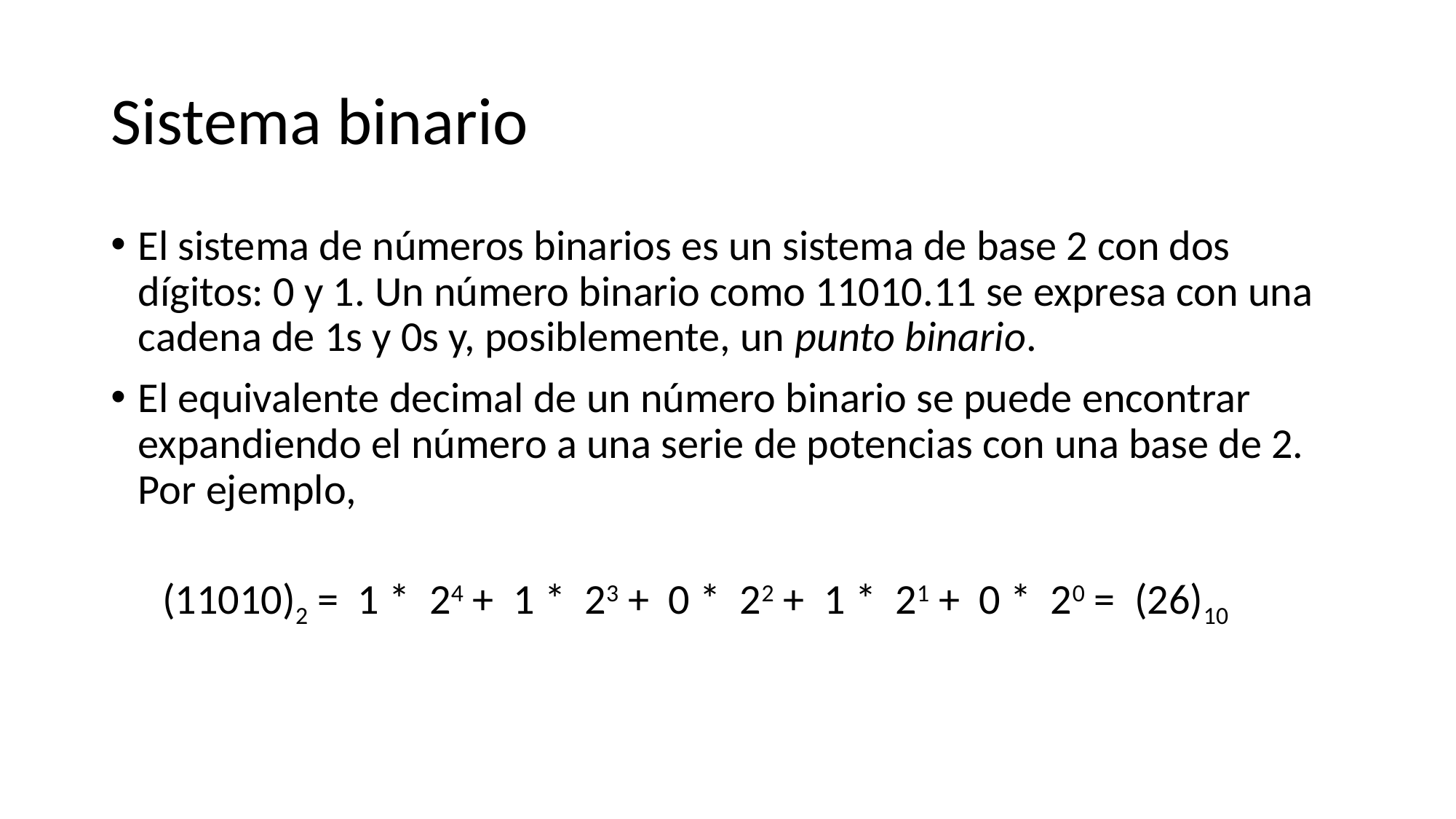

# Sistema binario
El sistema de números binarios es un sistema de base 2 con dos dígitos: 0 y 1. Un número binario como 11010.11 se expresa con una cadena de 1s y 0s y, posiblemente, un punto binario.
El equivalente decimal de un número binario se puede encontrar expandiendo el número a una serie de potencias con una base de 2. Por ejemplo,
(11010)2 =  1 *  24 +  1 *  23 +  0 *  22 +  1 *  21 +  0 *  20 =  (26)10